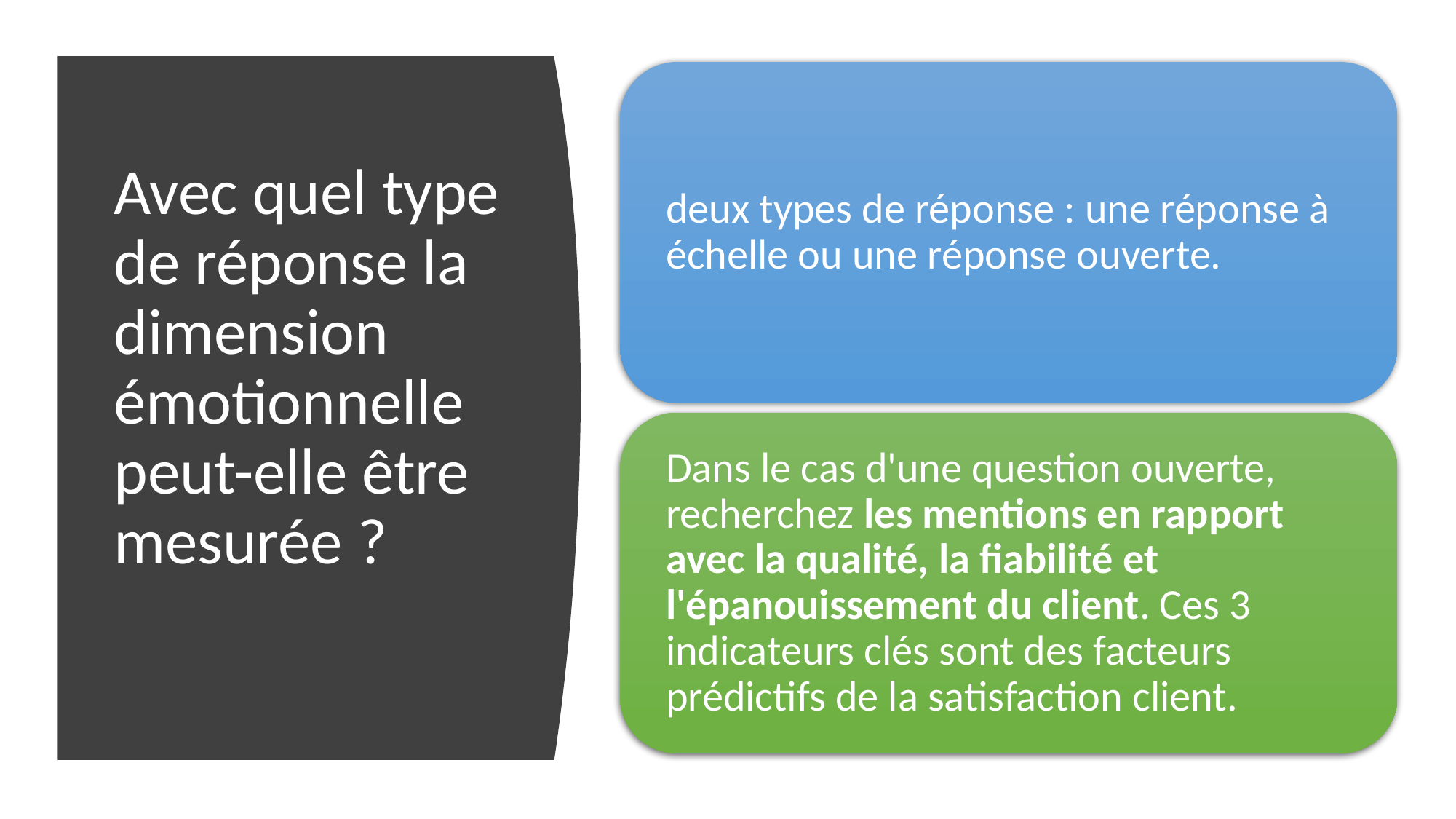

deux types de réponse : une réponse à échelle ou une réponse ouverte.
Dans le cas d'une question ouverte, recherchez les mentions en rapport avec la qualité, la fiabilité et l'épanouissement du client. Ces 3 indicateurs clés sont des facteurs prédictifs de la satisfaction client.

# Avec quel type de réponse la dimension émotionnelle peut-elle être mesurée ?